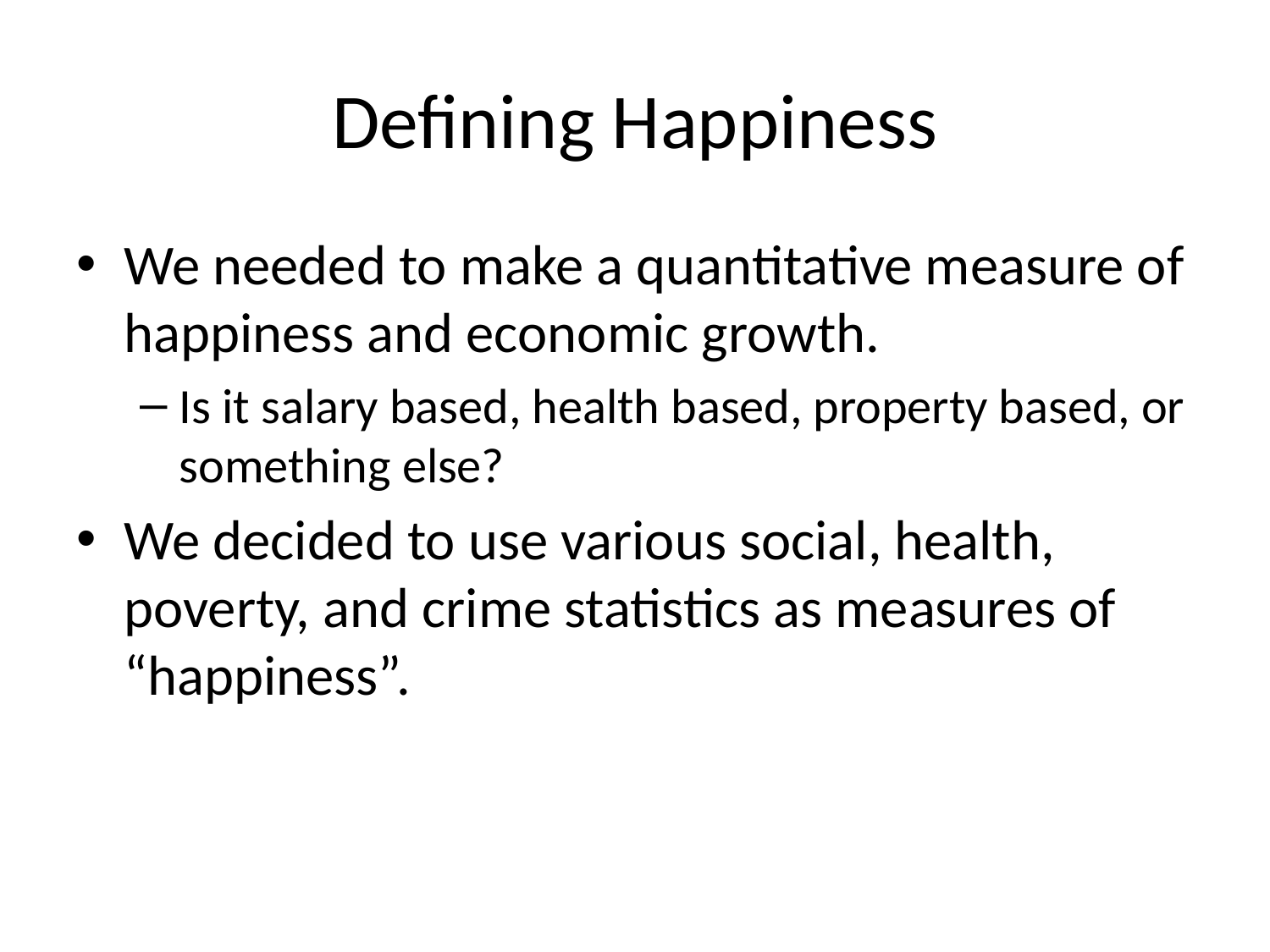

# Defining Happiness
We needed to make a quantitative measure of happiness and economic growth.
Is it salary based, health based, property based, or something else?
We decided to use various social, health, poverty, and crime statistics as measures of “happiness”.